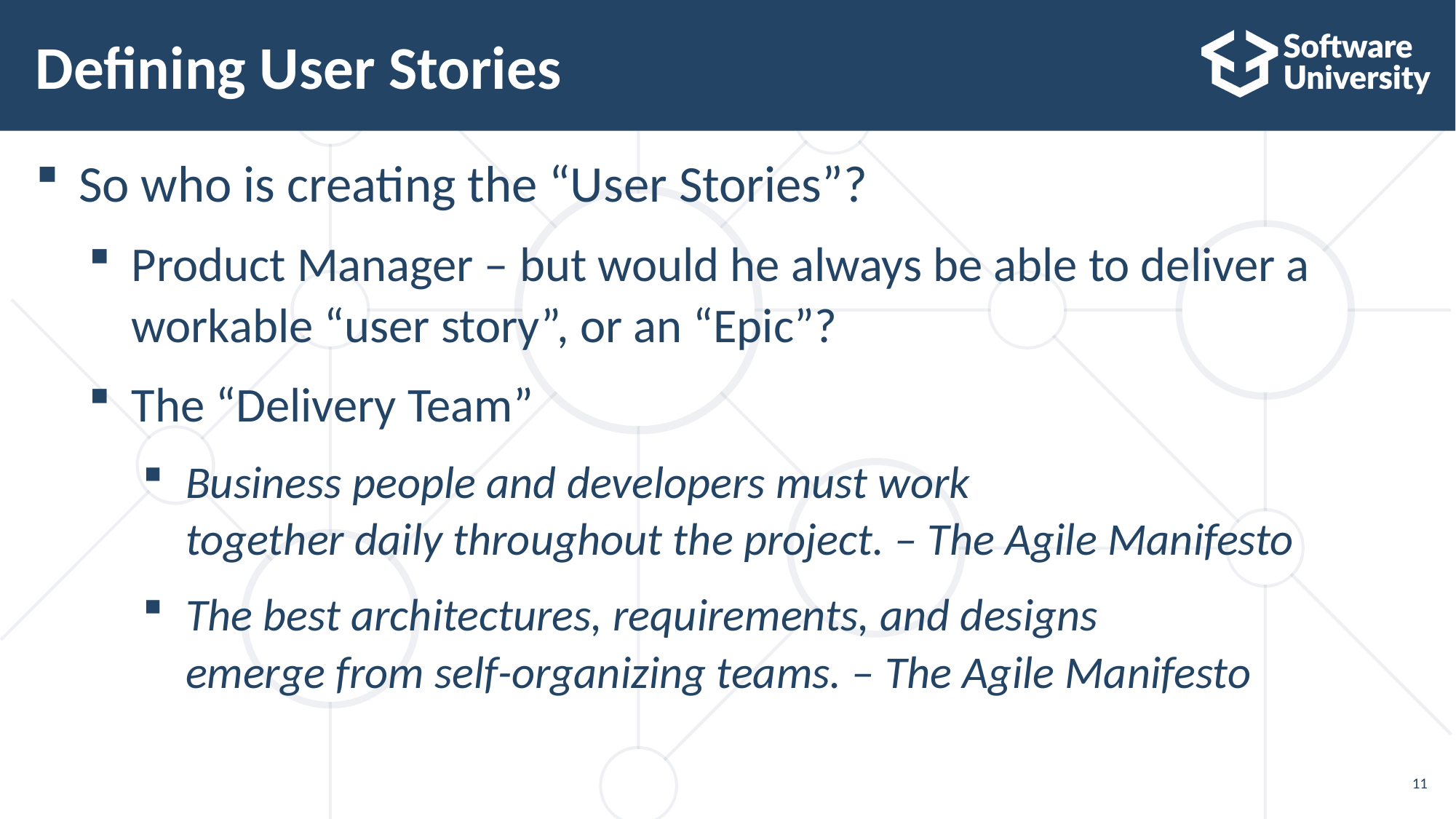

# Defining User Stories
So who is creating the “User Stories”?
Product Manager – but would he always be able to deliver a   workable “user story”, or an “Epic”?
The “Delivery Team”
Business people and developers must work
together daily throughout the project. – The Agile Manifesto
The best architectures, requirements, and designs
emerge from self-organizing teams. – The Agile Manifesto
11